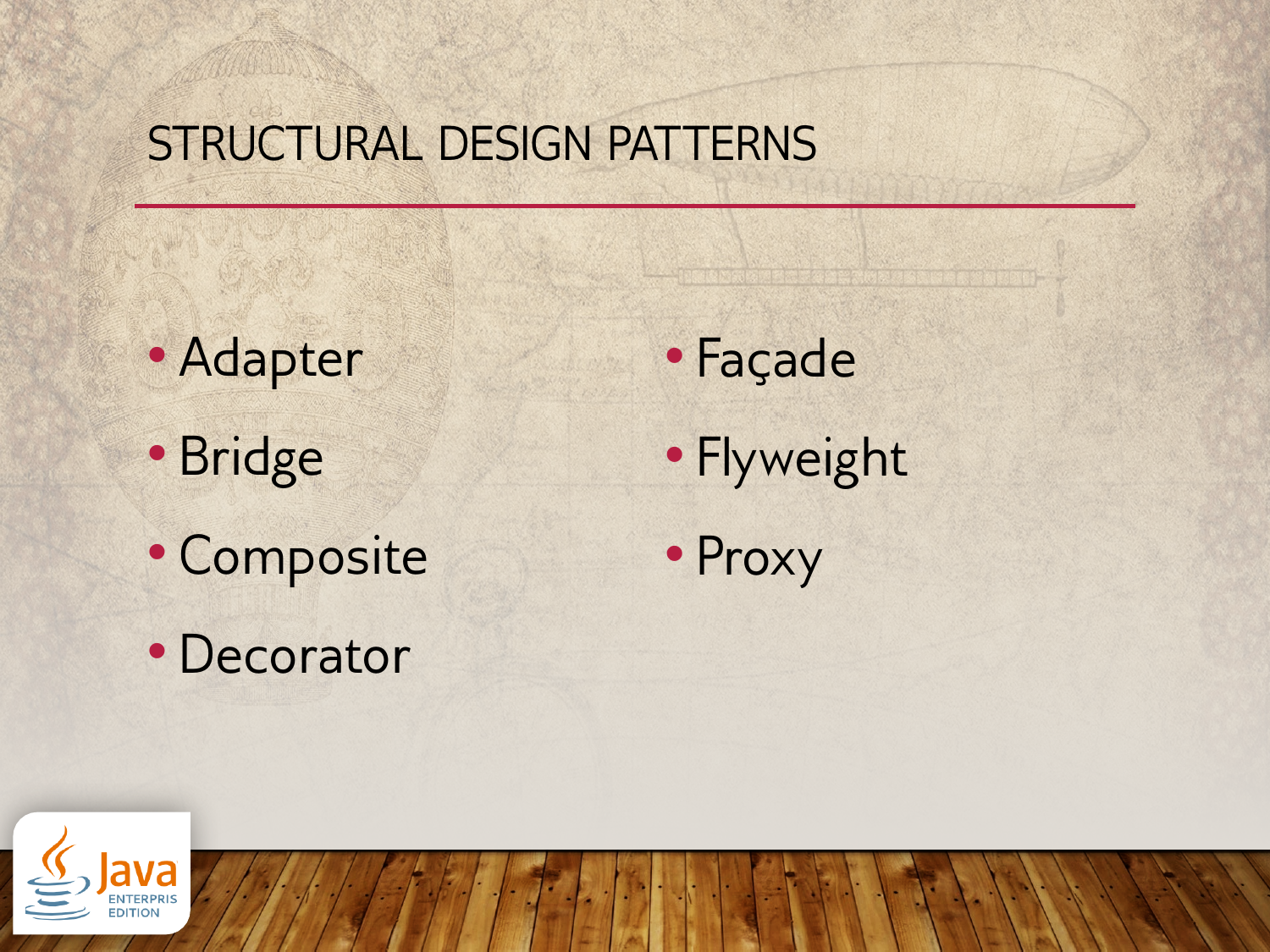

# Structural Design Patterns
Adapter
Bridge
Composite
Decorator

Façade
Flyweight
Proxy